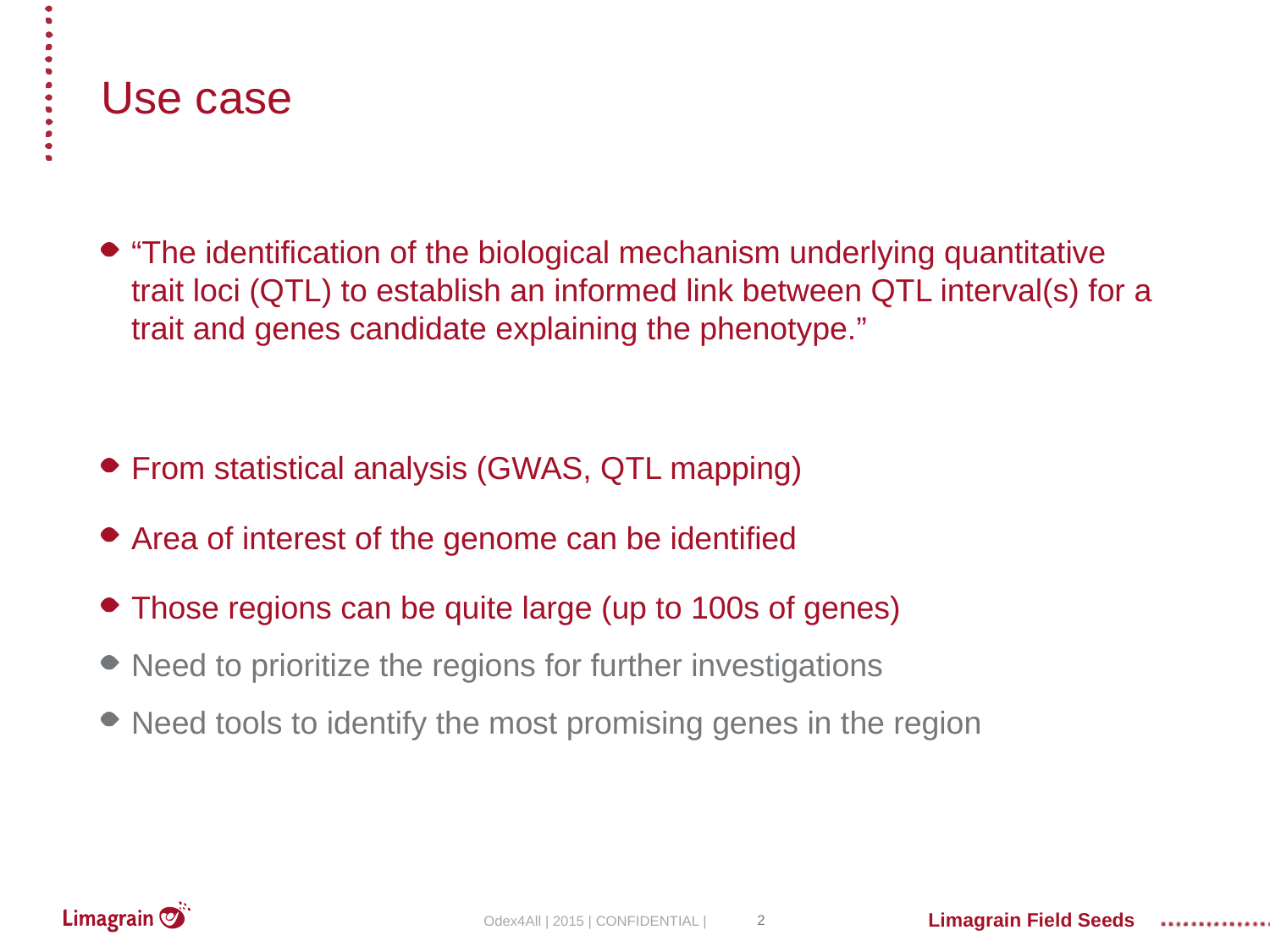

# Use case

“The identification of the biological mechanism underlying quantitative trait loci (QTL) to establish an informed link between QTL interval(s) for a trait and genes candidate explaining the phenotype.”

From statistical analysis (GWAS, QTL mapping)
Area of interest of the genome can be identified
Those regions can be quite large (up to 100s of genes)
Need to prioritize the regions for further investigations
Need tools to identify the most promising genes in the region

Odex4All | 2015 | CONFIDENTIAL |
2